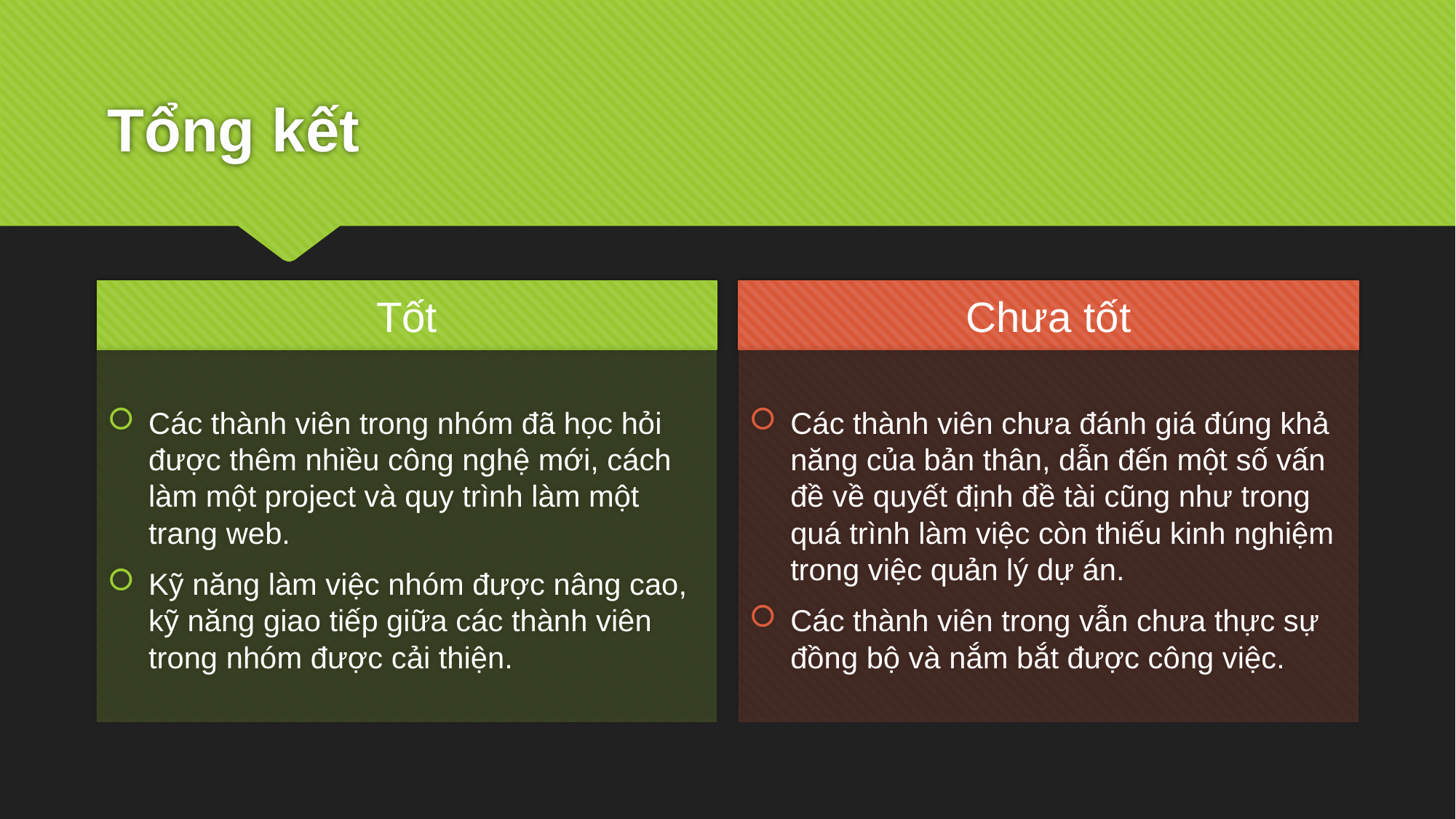

# Tổng kết
Tốt
Chưa tốt
Các thành viên trong nhóm đã học hỏi được thêm nhiều công nghệ mới, cách làm một project và quy trình làm một trang web.
Kỹ năng làm việc nhóm được nâng cao, kỹ năng giao tiếp giữa các thành viên trong nhóm được cải thiện.
Các thành viên chưa đánh giá đúng khả năng của bản thân, dẫn đến một số vấn đề về quyết định đề tài cũng như trong quá trình làm việc còn thiếu kinh nghiệm trong việc quản lý dự án.
Các thành viên trong vẫn chưa thực sự đồng bộ và nắm bắt được công việc.